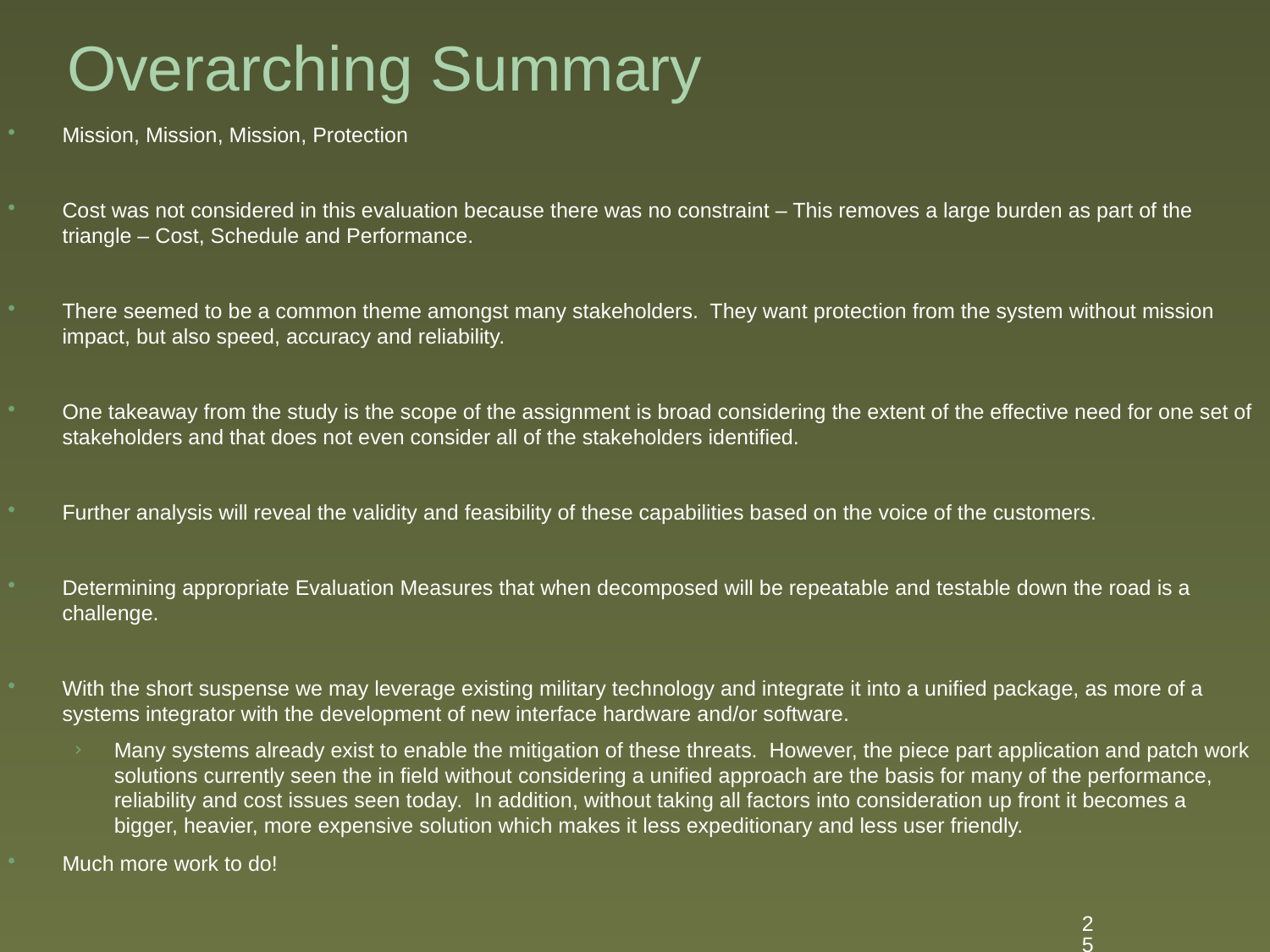

# Overarching Summary
Mission, Mission, Mission, Protection

Cost was not considered in this evaluation because there was no constraint – This removes a large burden as part of the triangle – Cost, Schedule and Performance.

There seemed to be a common theme amongst many stakeholders.  They want protection from the system without mission impact, but also speed, accuracy and reliability.

One takeaway from the study is the scope of the assignment is broad considering the extent of the effective need for one set of stakeholders and that does not even consider all of the stakeholders identified.

Further analysis will reveal the validity and feasibility of these capabilities based on the voice of the customers.

Determining appropriate Evaluation Measures that when decomposed will be repeatable and testable down the road is a challenge.

With the short suspense we may leverage existing military technology and integrate it into a unified package, as more of a systems integrator with the development of new interface hardware and/or software.
Many systems already exist to enable the mitigation of these threats.  However, the piece part application and patch work solutions currently seen the in field without considering a unified approach are the basis for many of the performance, reliability and cost issues seen today.  In addition, without taking all factors into consideration up front it becomes a  bigger, heavier, more expensive solution which makes it less expeditionary and less user friendly.
Much more work to do!
25